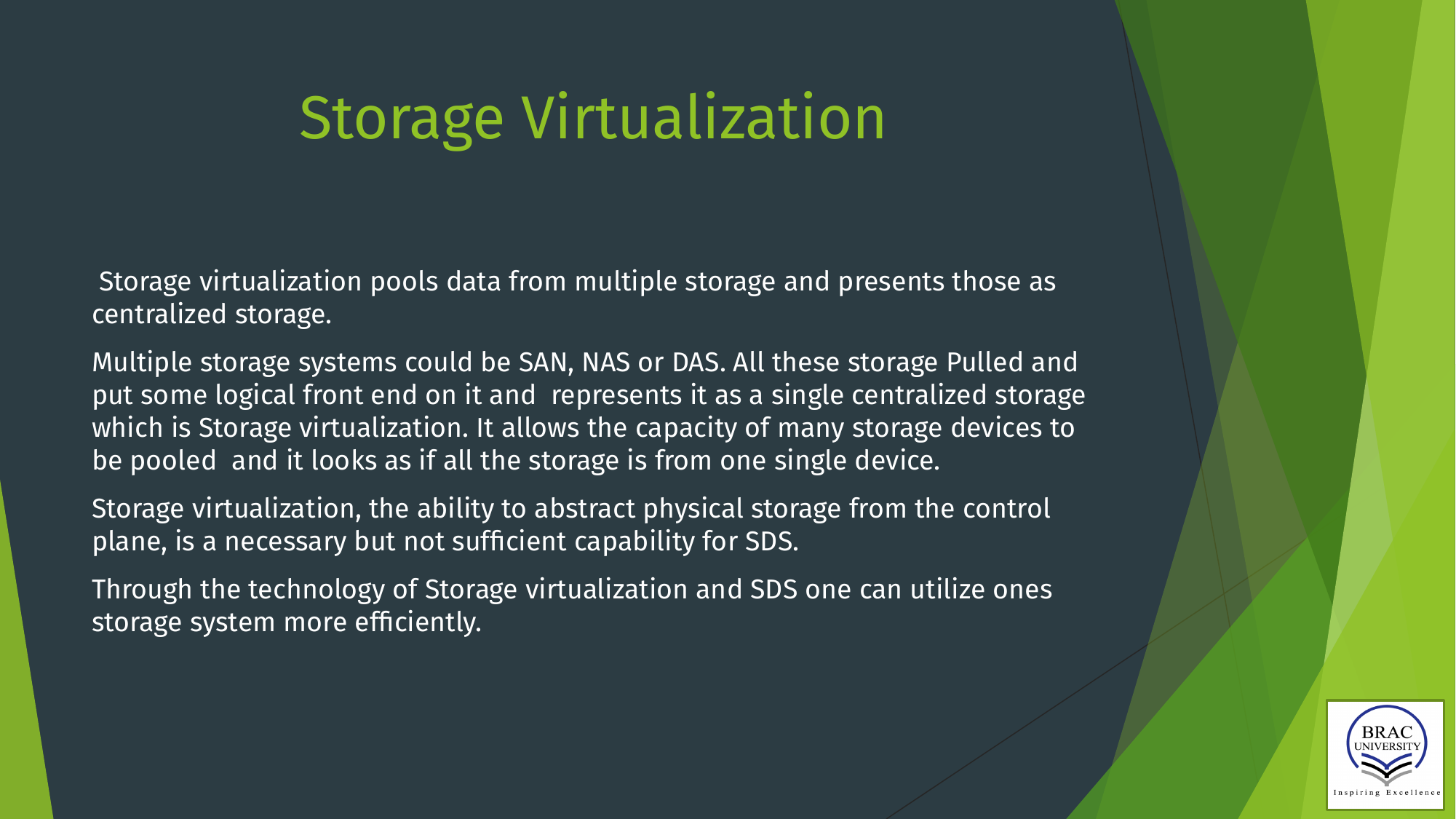

# Storage Virtualization
 Storage virtualization pools data from multiple storage and presents those as centralized storage.
Multiple storage systems could be SAN, NAS or DAS. All these storage Pulled and put some logical front end on it and  represents it as a single centralized storage which is Storage virtualization. It allows the capacity of many storage devices to be pooled  and it looks as if all the storage is from one single device.
Storage virtualization, the ability to abstract physical storage from the control plane, is a necessary but not sufficient capability for SDS.
Through the technology of Storage virtualization and SDS one can utilize ones storage system more efficiently.